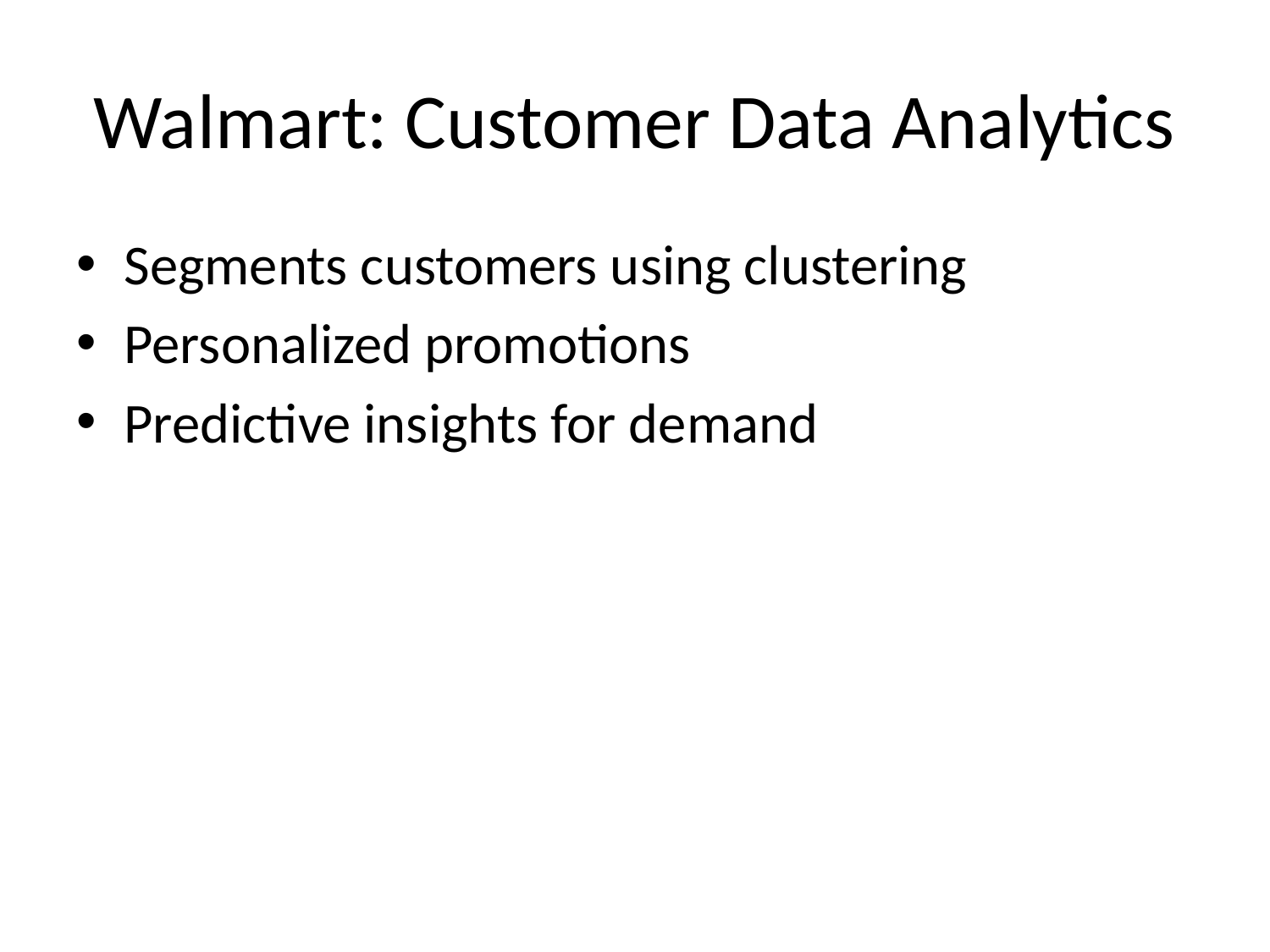

# Walmart: Customer Data Analytics
Segments customers using clustering
Personalized promotions
Predictive insights for demand